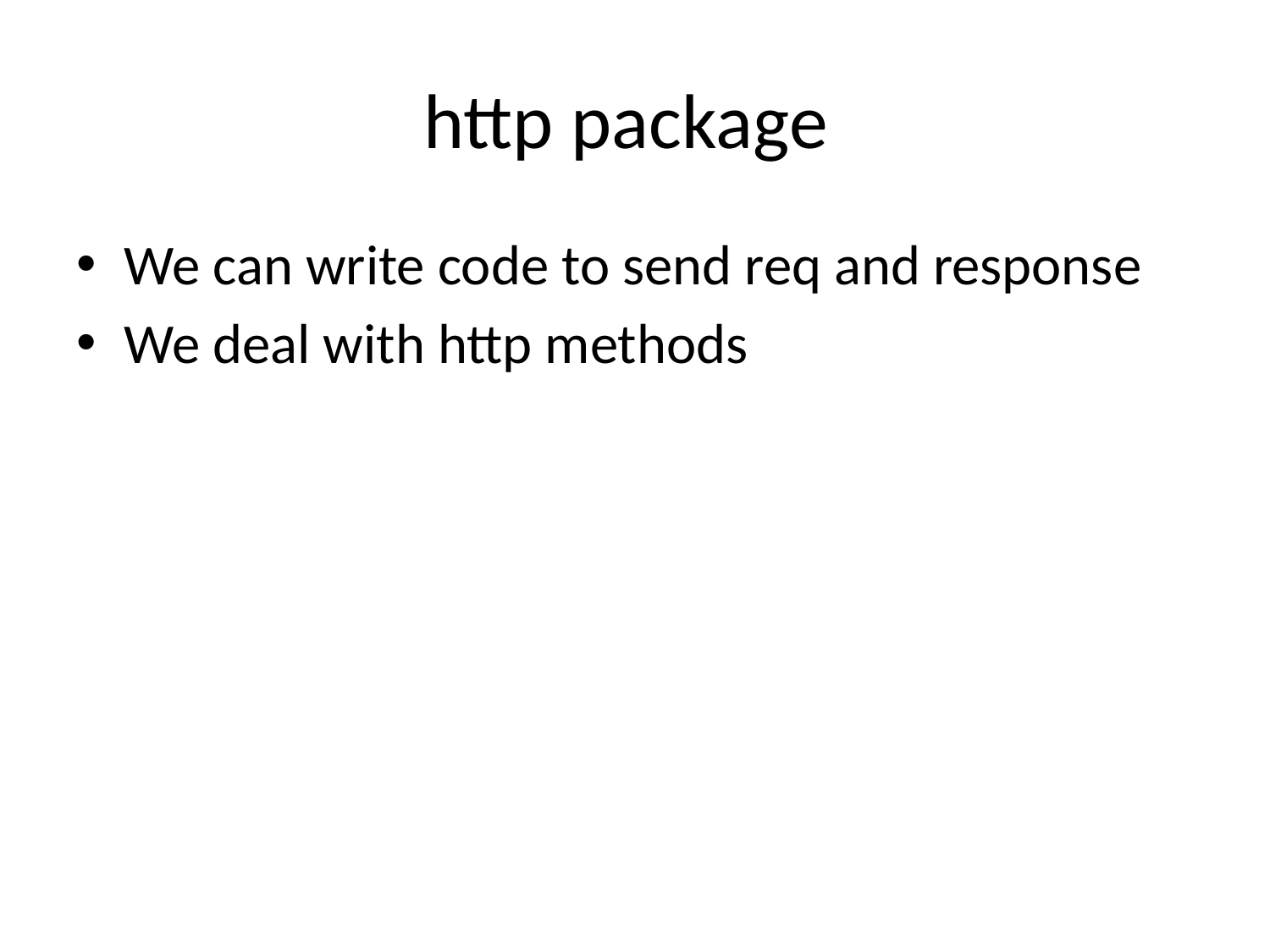

# http package
We can write code to send req and response
We deal with http methods